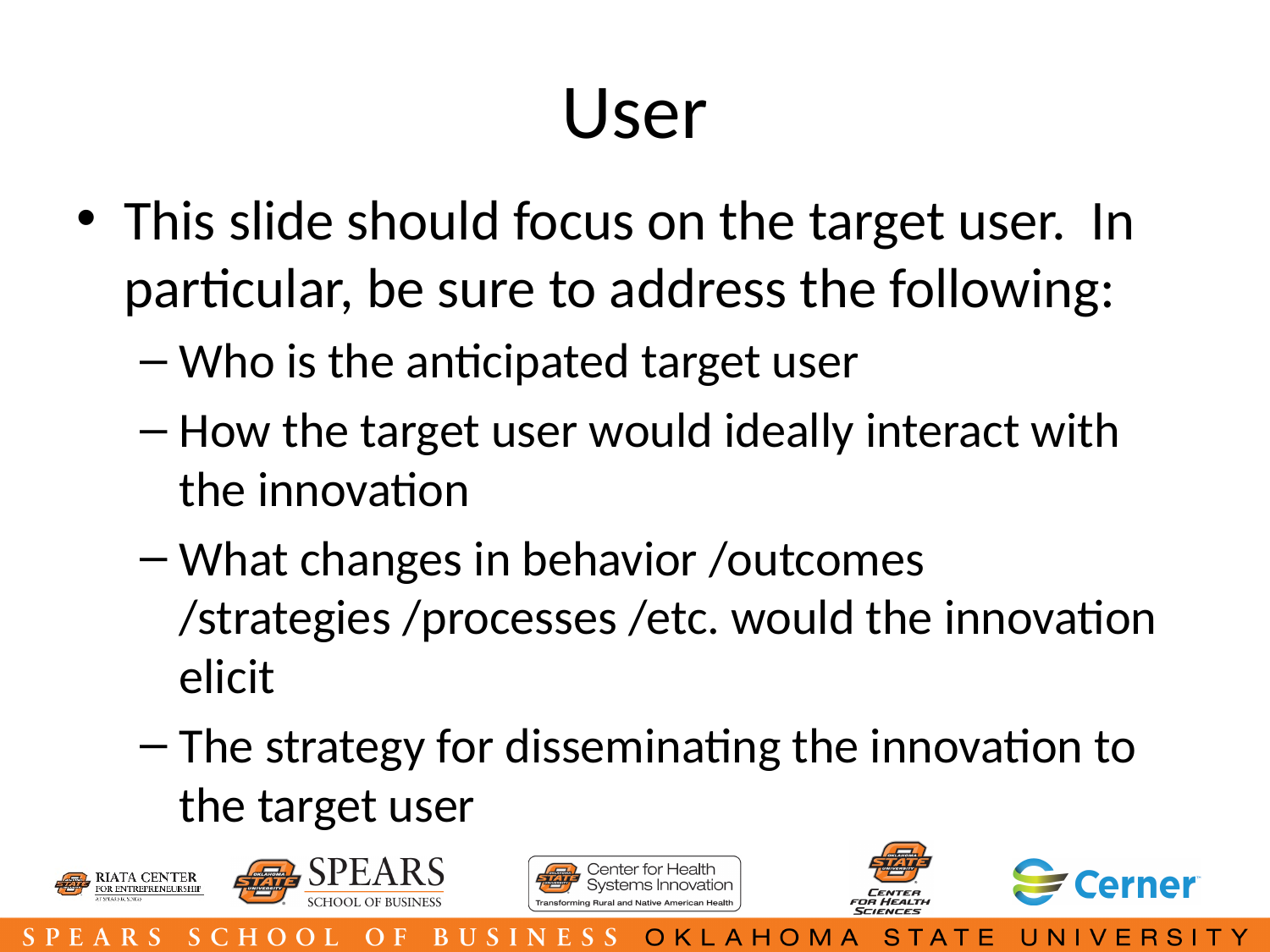

# User
This slide should focus on the target user.  In particular, be sure to address the following:
Who is the anticipated target user
How the target user would ideally interact with the innovation
What changes in behavior /outcomes /strategies /processes /etc. would the innovation elicit
The strategy for disseminating the innovation to the target user